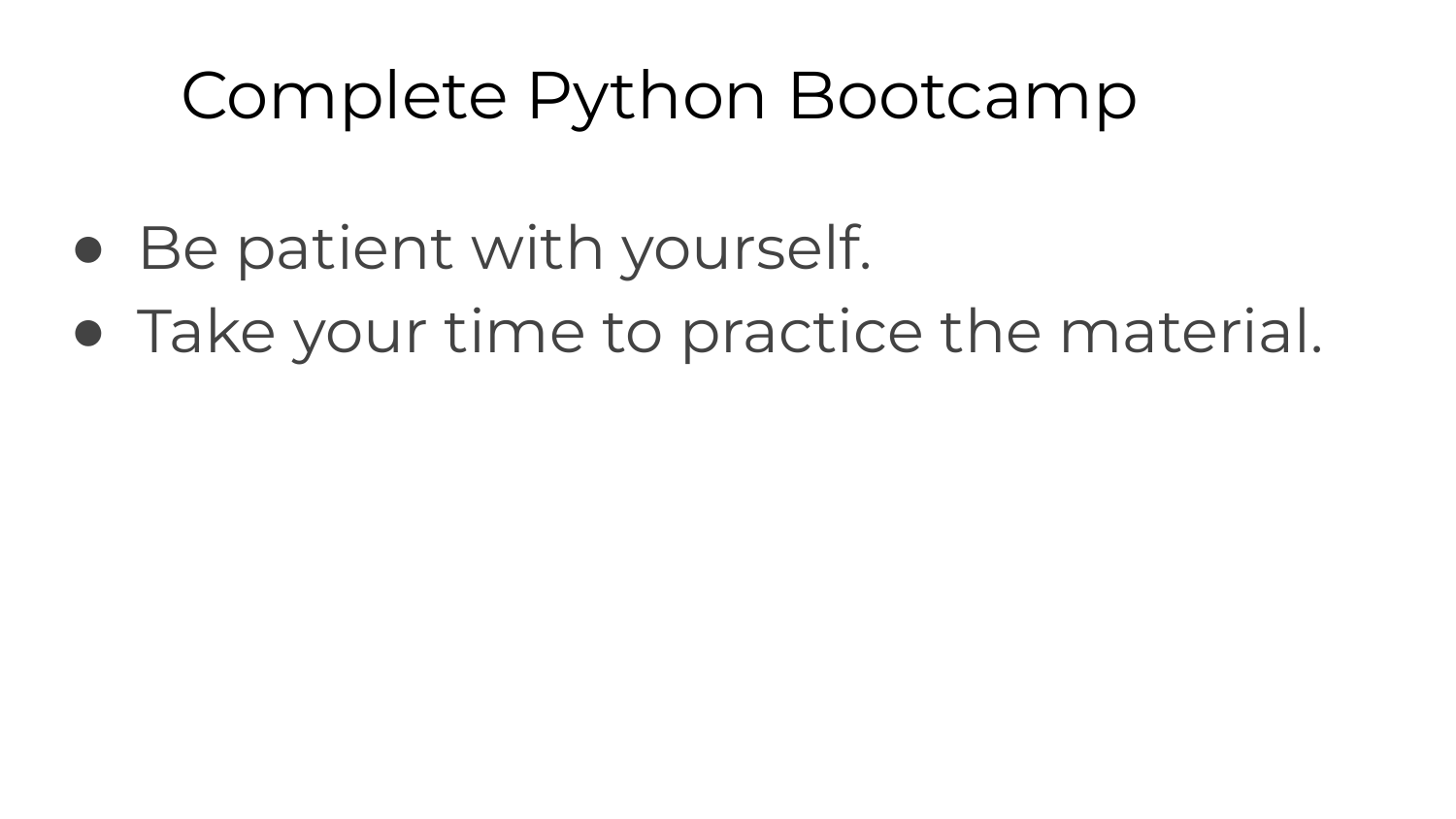

# Complete Python Bootcamp

Be patient with yourself.
Take your time to practice the material.